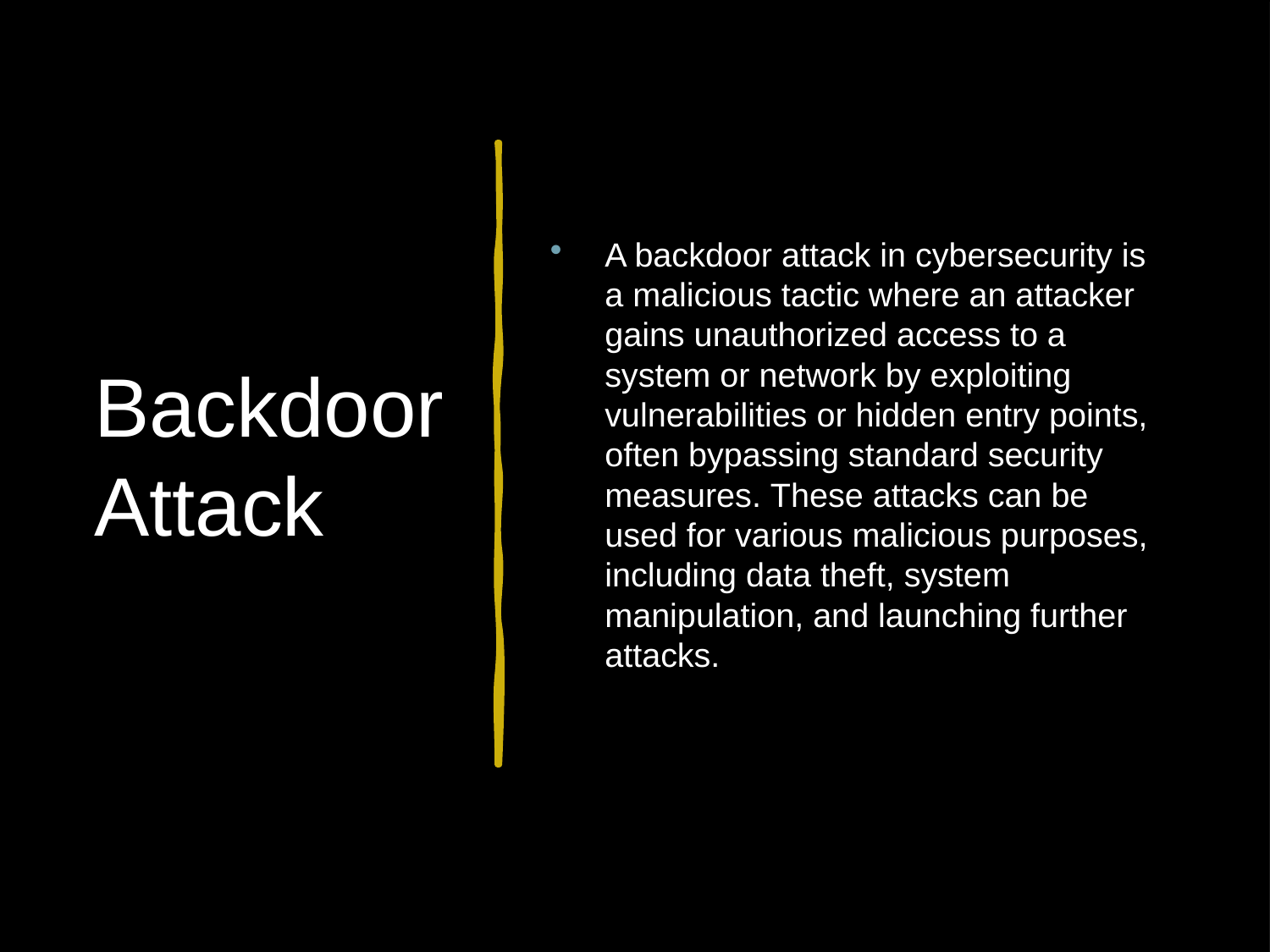

# Backdoor Attack
A backdoor attack in cybersecurity is a malicious tactic where an attacker gains unauthorized access to a system or network by exploiting vulnerabilities or hidden entry points, often bypassing standard security measures. These attacks can be used for various malicious purposes, including data theft, system manipulation, and launching further attacks.